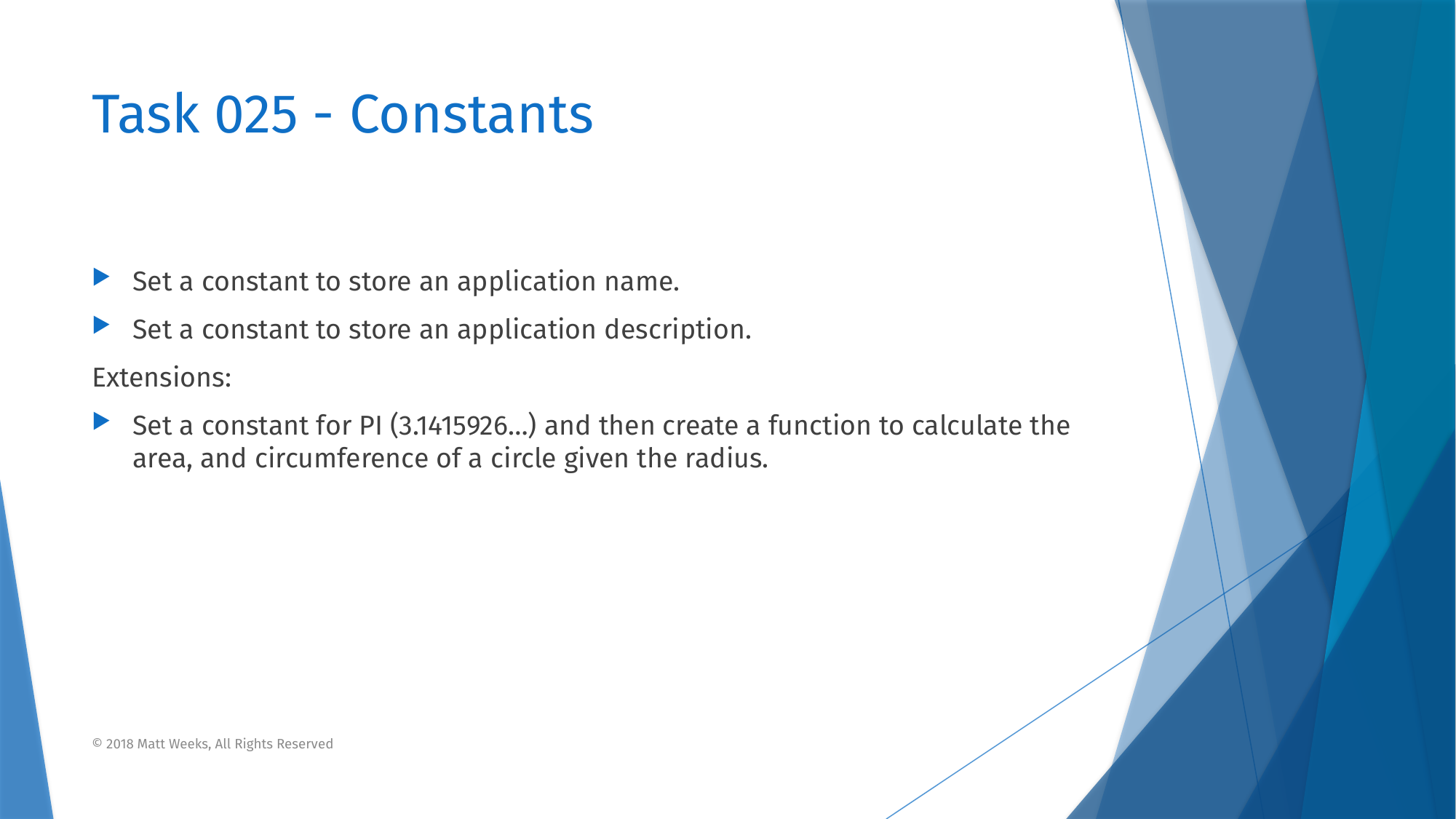

# Task 025 - Constants
Set a constant to store an application name.
Set a constant to store an application description.
Extensions:
Set a constant for PI (3.1415926…) and then create a function to calculate the area, and circumference of a circle given the radius.

© 2018 Matt Weeks, All Rights Reserved